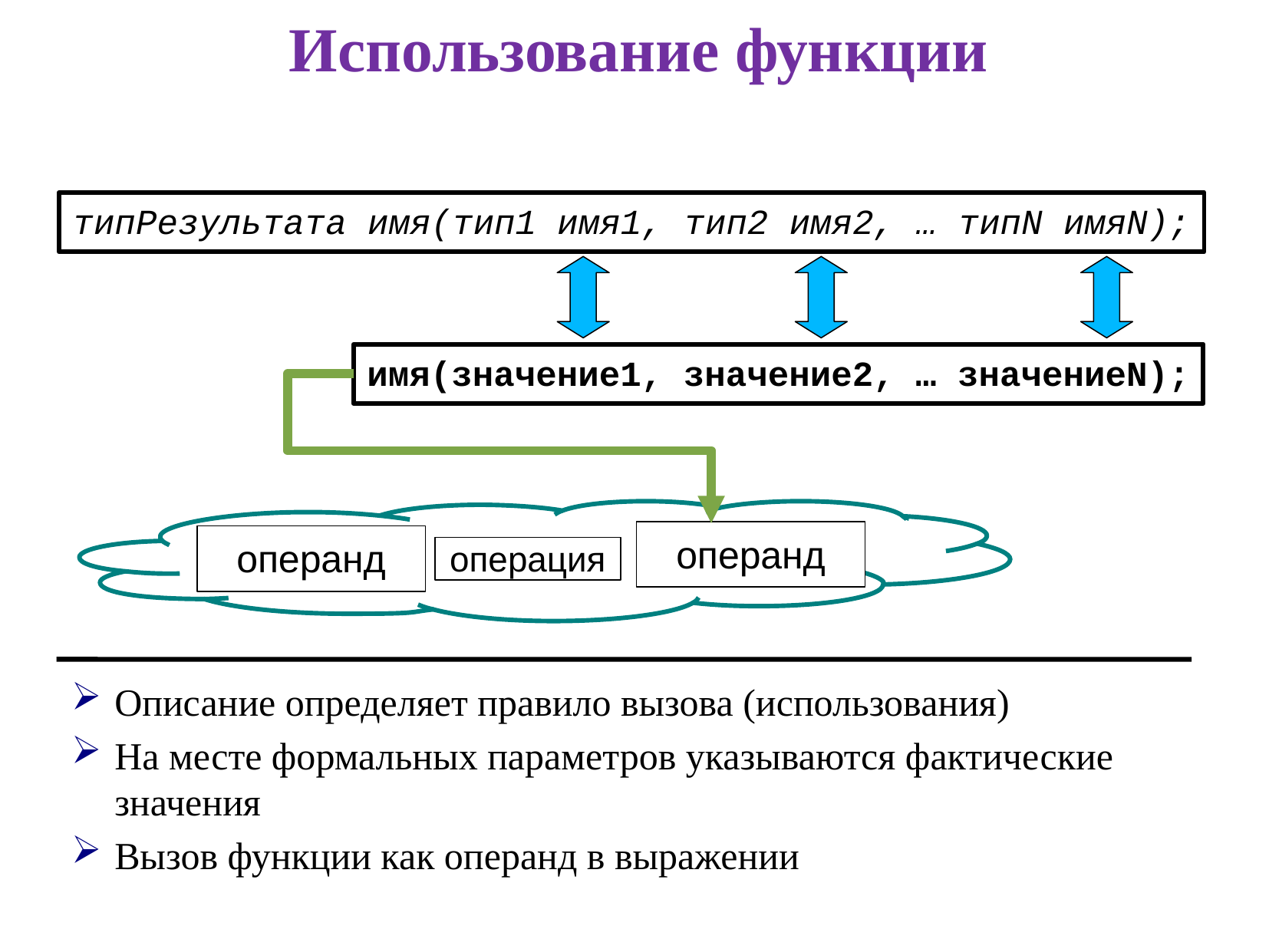

# Использование функции
типРезультата имя(тип1 имя1, тип2 имя2, … типN имяN);

имя(значение1, значение2, … значениеN);

операнд
операнд
операция

Описание определяет правило вызова (использования)
На месте формальных параметров указываются фактические значения
Вызов функции как операнд в выражении